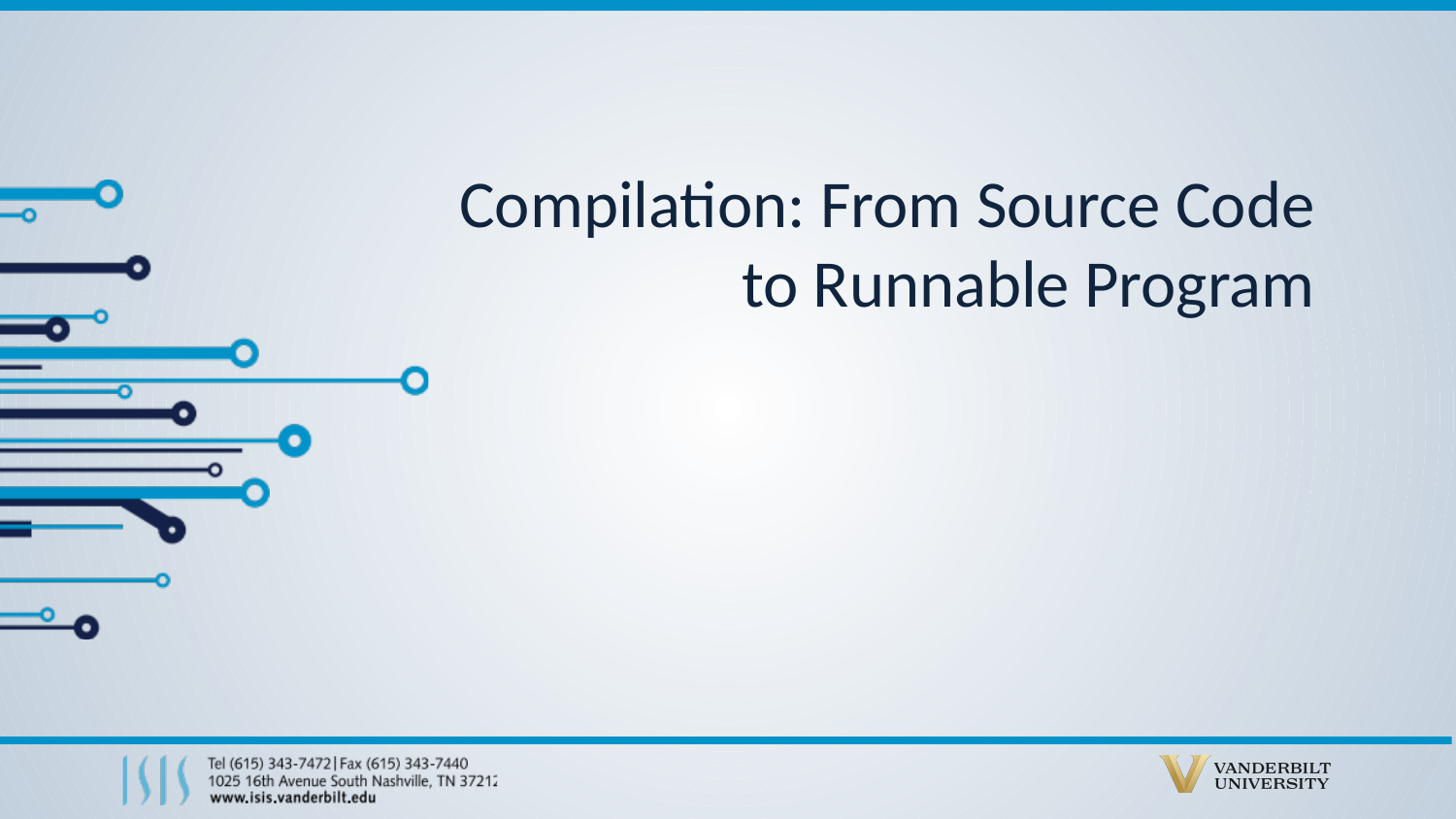

# Compilation: From Source Code to Runnable Program